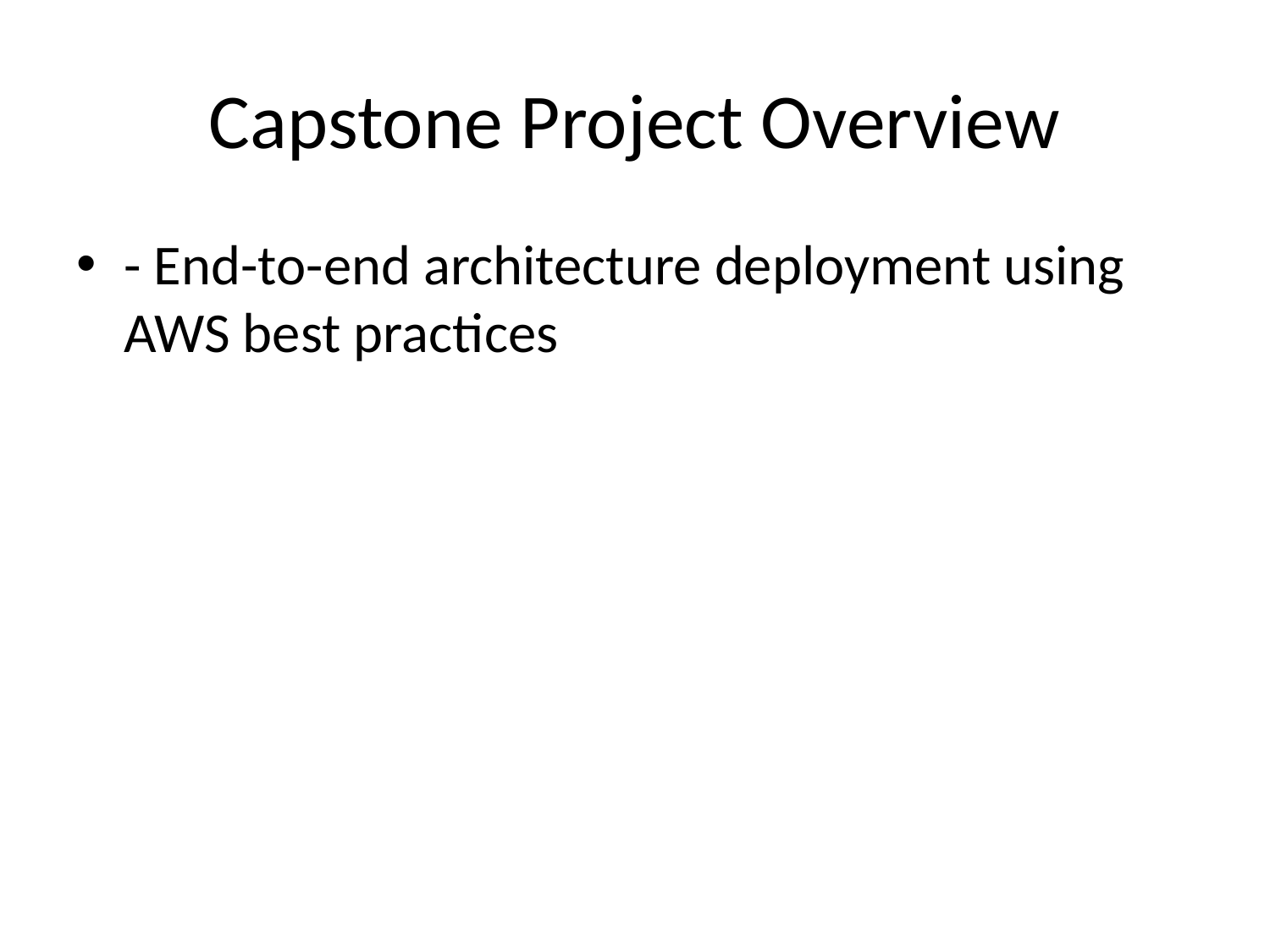

# Capstone Project Overview
- End-to-end architecture deployment using AWS best practices